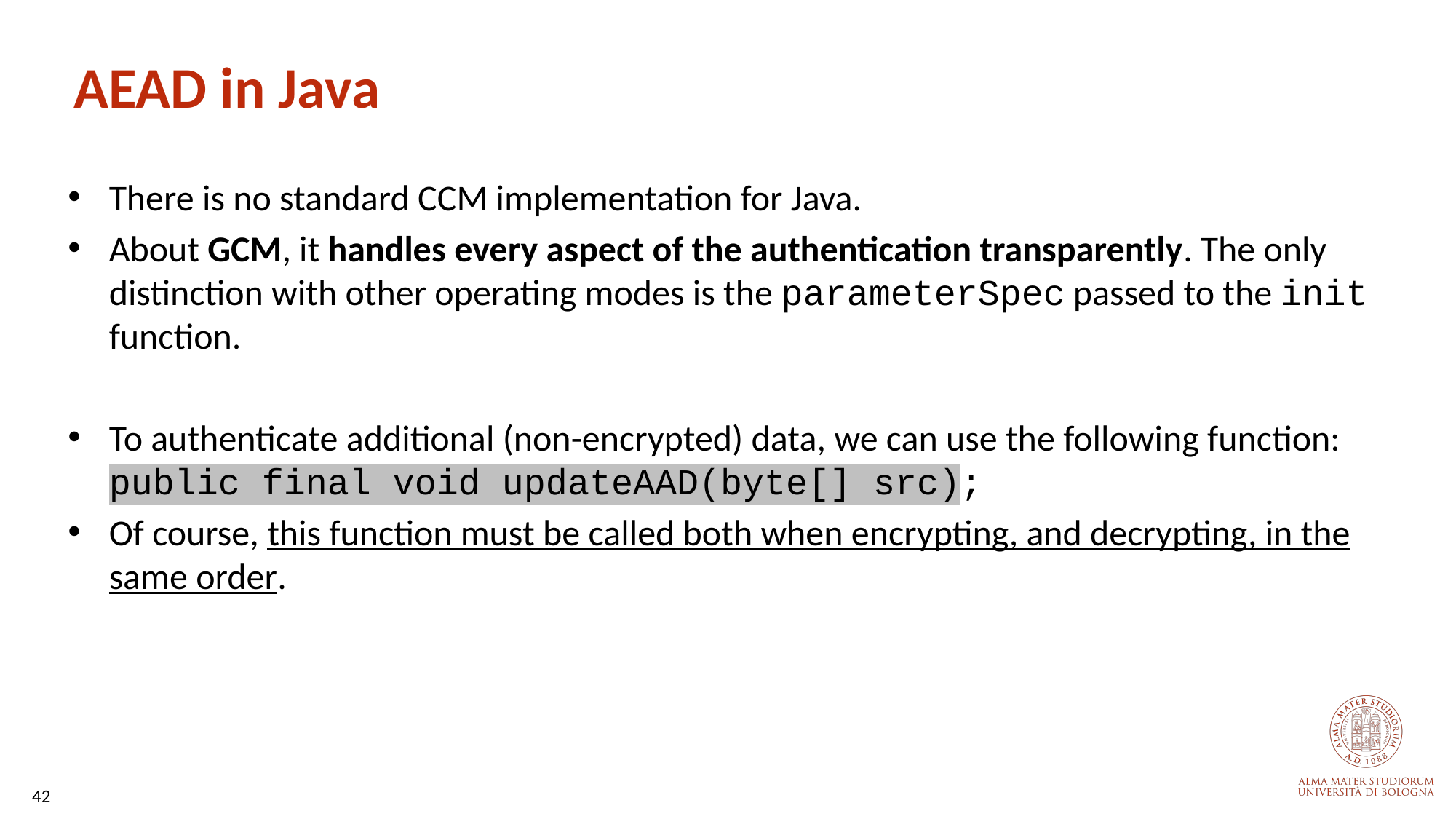

# AEAD in Java
There is no standard CCM implementation for Java.
About GCM, it handles every aspect of the authentication transparently. The only distinction with other operating modes is the parameterSpec passed to the init function.

To authenticate additional (non-encrypted) data, we can use the following function:
public final void updateAAD(byte[] src);
Of course, this function must be called both when encrypting, and decrypting, in the same order.